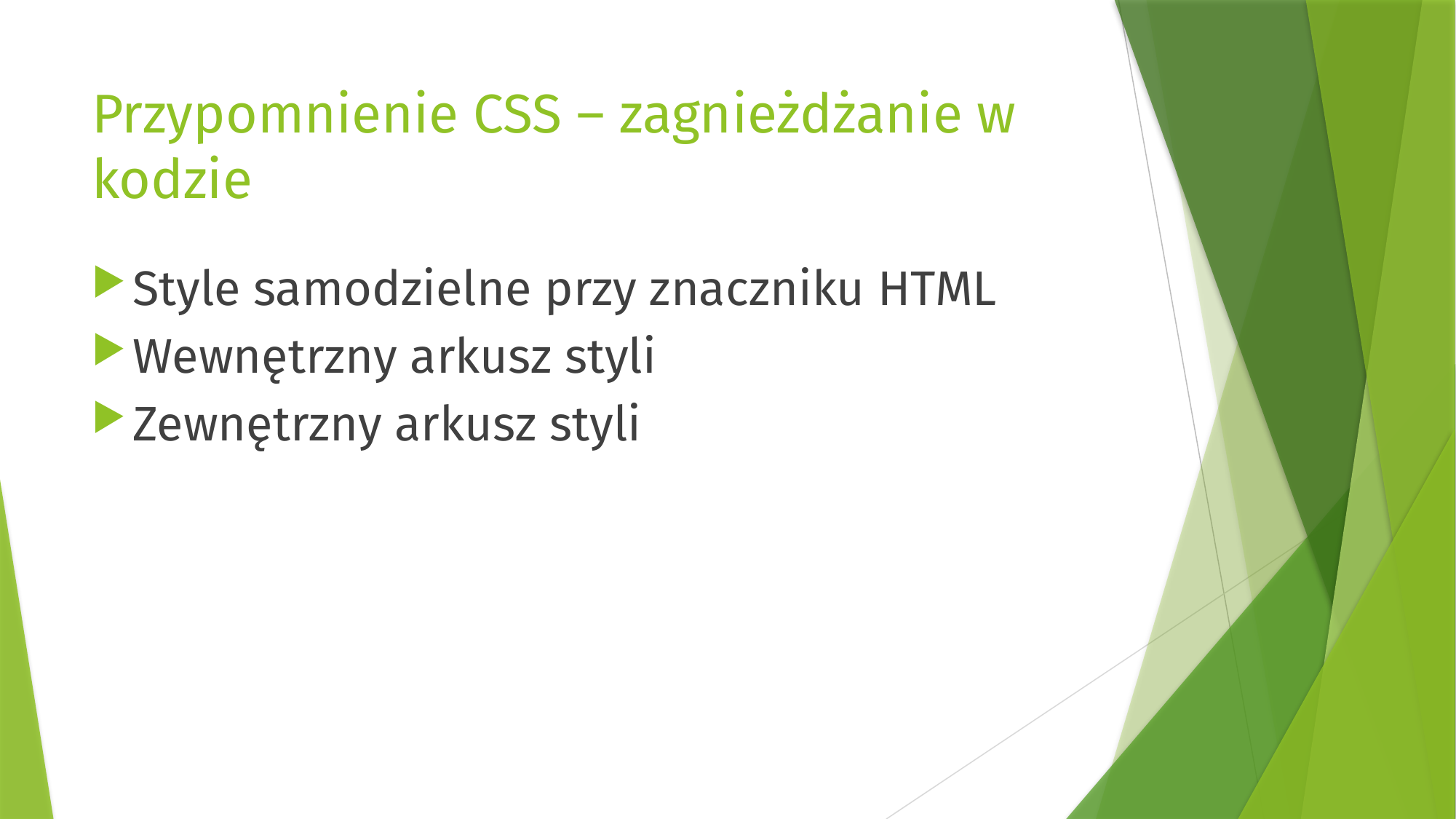

# Przypomnienie CSS – zagnieżdżanie w kodzie
Style samodzielne przy znaczniku HTML
Wewnętrzny arkusz styli
Zewnętrzny arkusz styli